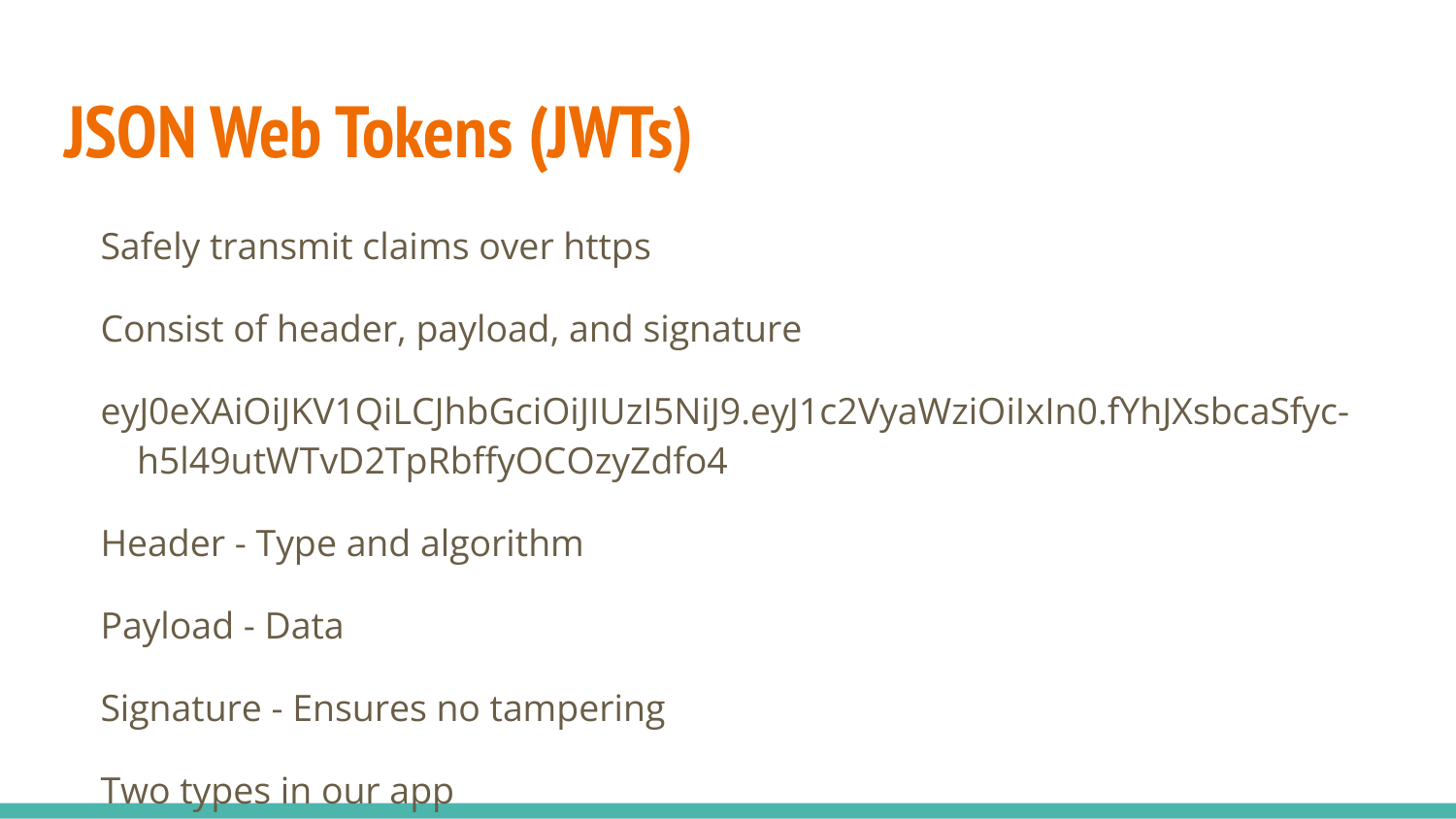

# JSON Web Tokens (JWTs)
Safely transmit claims over https
Consist of header, payload, and signature
eyJ0eXAiOiJKV1QiLCJhbGciOiJIUzI5NiJ9.eyJ1c2VyaWziOiIxIn0.fYhJXsbcaSfyc-h5l49utWTvD2TpRbffyOCOzyZdfo4
Header - Type and algorithm
Payload - Data
Signature - Ensures no tampering
Two types in our app
 Google JWT - Verify google user logged in
Biometrix JWT - Contains userID, used to signify login